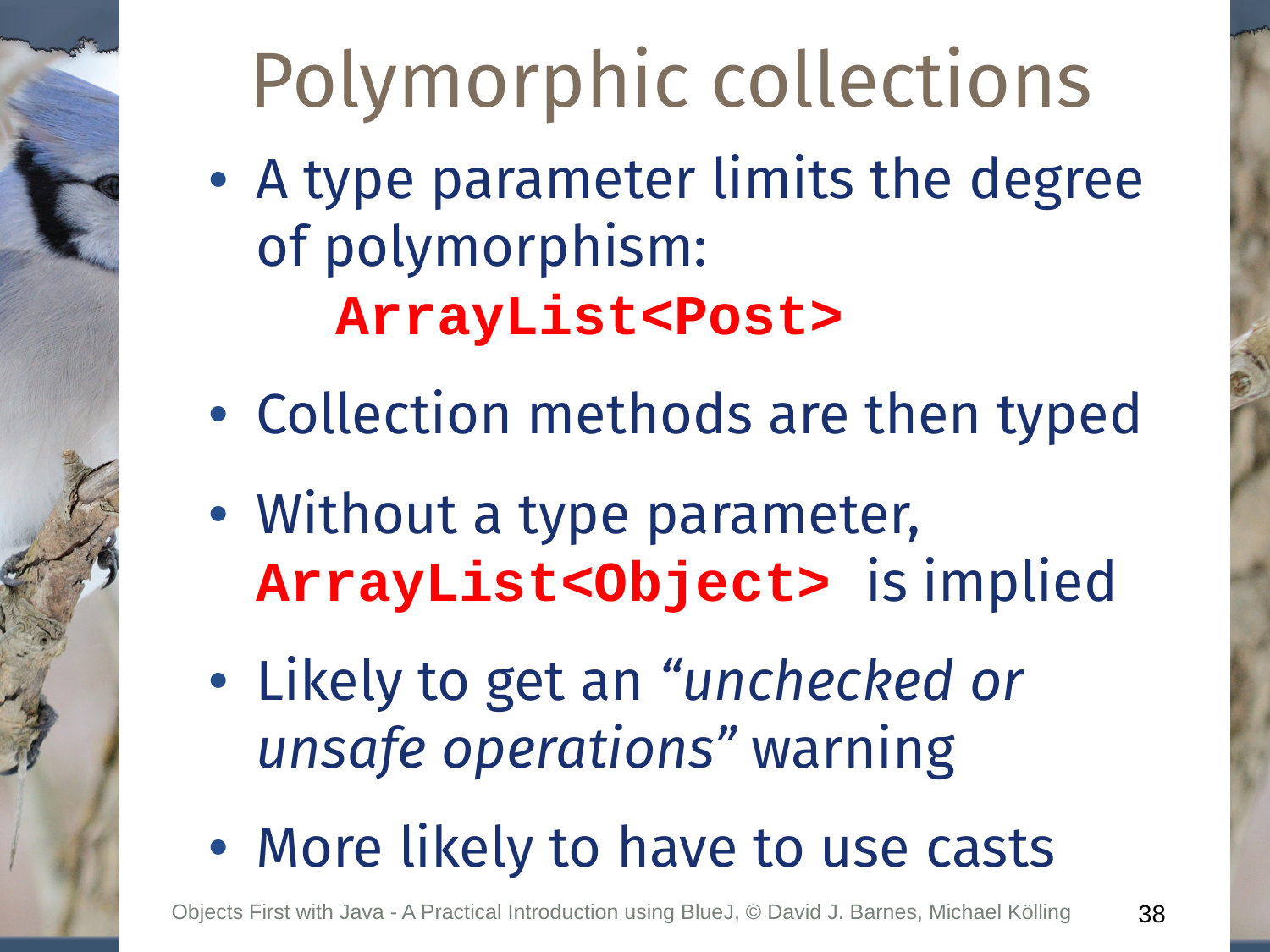

# Polymorphic collections
A type parameter limits the degree of polymorphism:
	ArrayList<Post>
Collection methods are then typed
Without a type parameter, ArrayList<Object> is implied
Likely to get an “unchecked or unsafe operations” warning
More likely to have to use casts

Objects First with Java - A Practical Introduction using BlueJ, © David J. Barnes, Michael Kölling